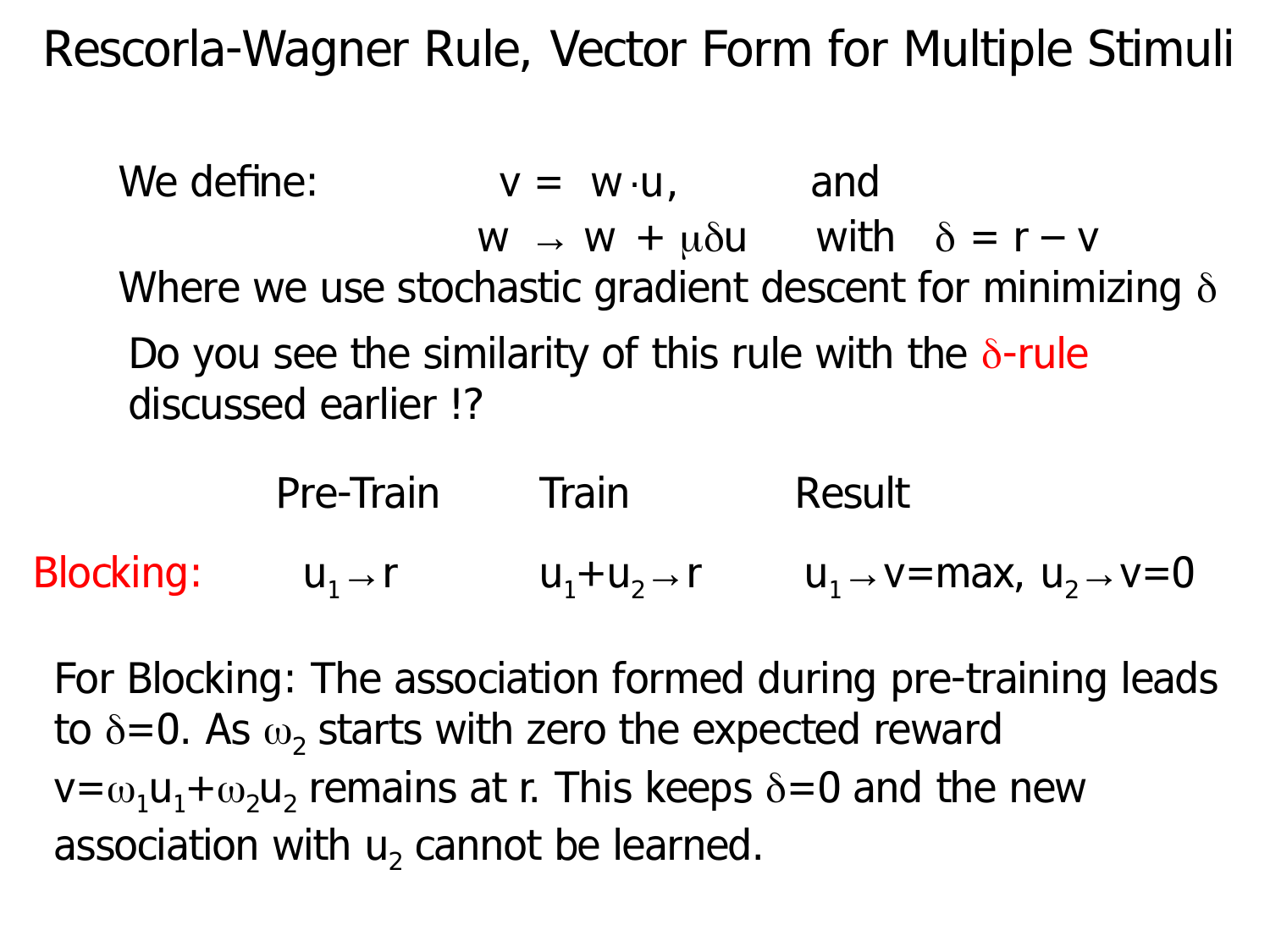

Rescorla-Wagner Rule, Vector Form for Multiple Stimuli
We define:		v =  w.u,          and
		        w → w + μδu     with   δ = r – v
Where we use stochastic gradient descent for minimizing δ
Do you see the similarity of this rule with the δ-rule discussed earlier !?
Pre-Train
Train
Result
Blocking:
u1→r
u1+u2→r
u1→v=max, u2→v=0
For Blocking: The association formed during pre-training leads to δ=0. As ω2 starts with zero the expected reward v=ω1u1+ω2u2 remains at r. This keeps δ=0 and the new association with u2 cannot be learned.